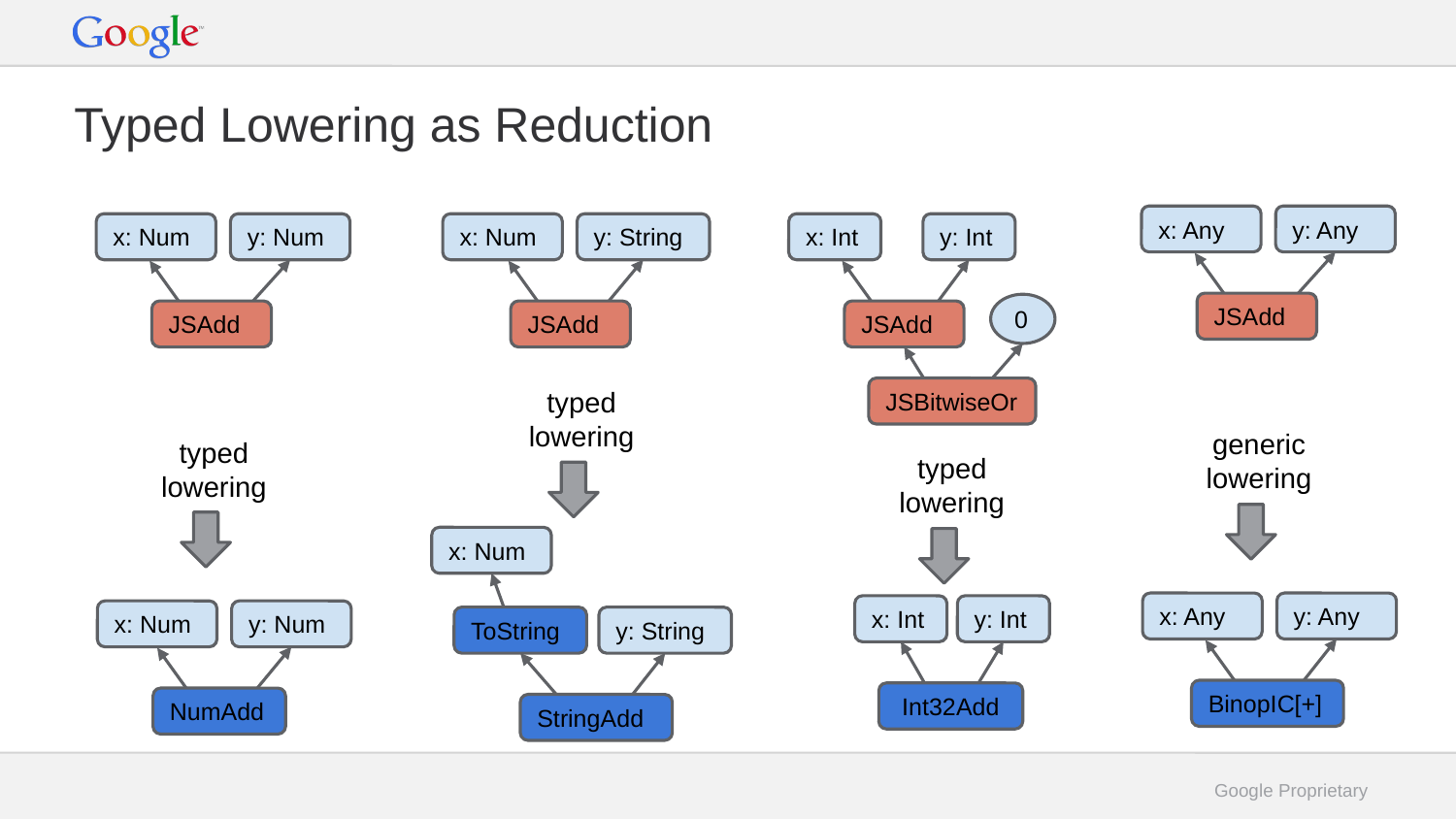

# Typed Lowering as Reduction
x: Any
y: Any
x: Int
y: Int
x: Num
y: Num
x: Num
y: String
JSAdd
0
JSAdd
JSAdd
JSAdd
typed lowering
JSBitwiseOr
generic lowering
typed lowering
typed lowering

x: Num

x: Any
y: Any
x: Int
y: Int
x: Num
y: Num
ToString
y: String
BinopIC[+]
Int32Add
NumAdd
StringAdd